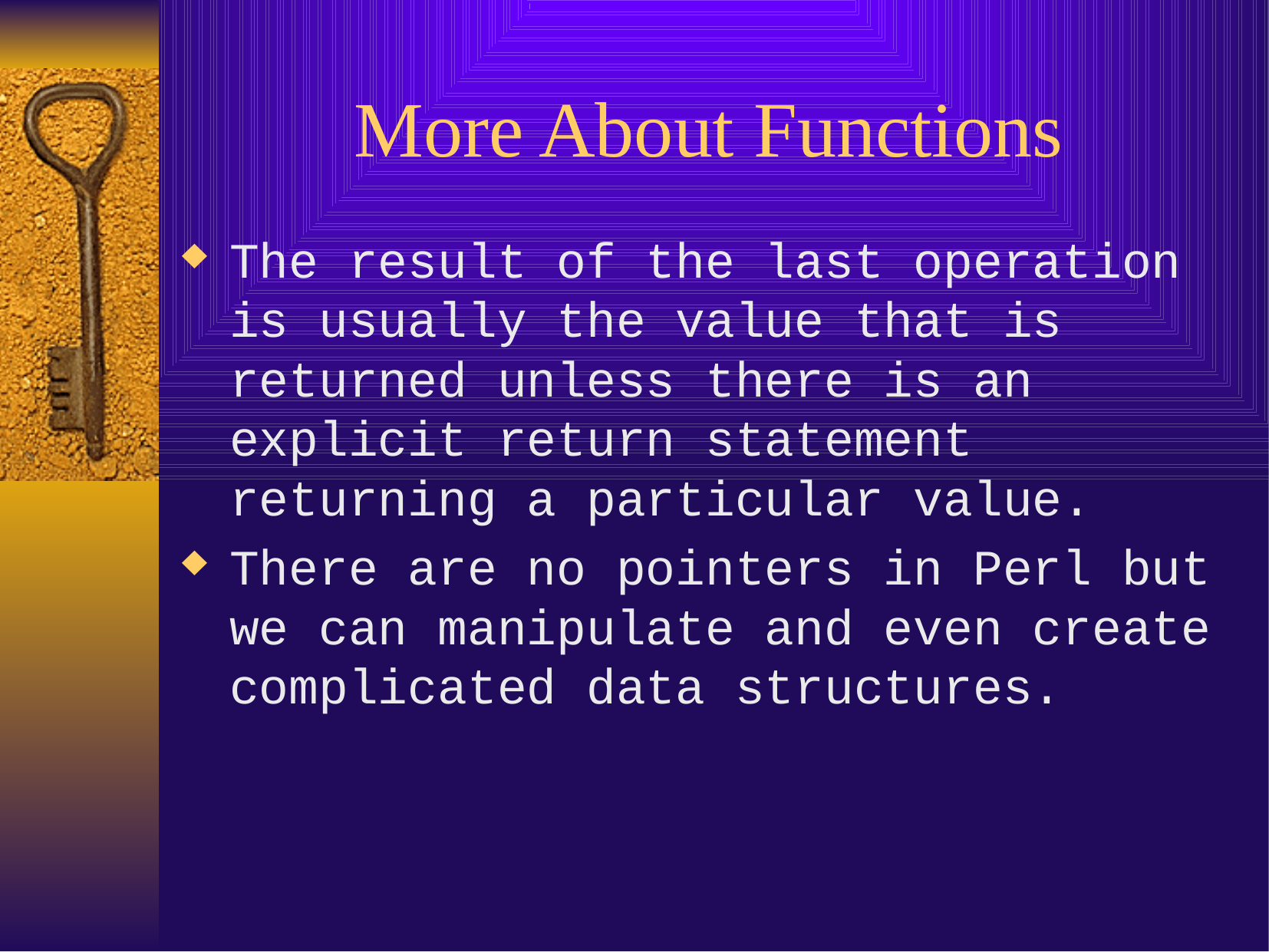

# More About Functions
The result of the last operation is usually the value that is returned unless there is an explicit return statement returning a particular value.
There are no pointers in Perl but we can manipulate and even create complicated data structures.